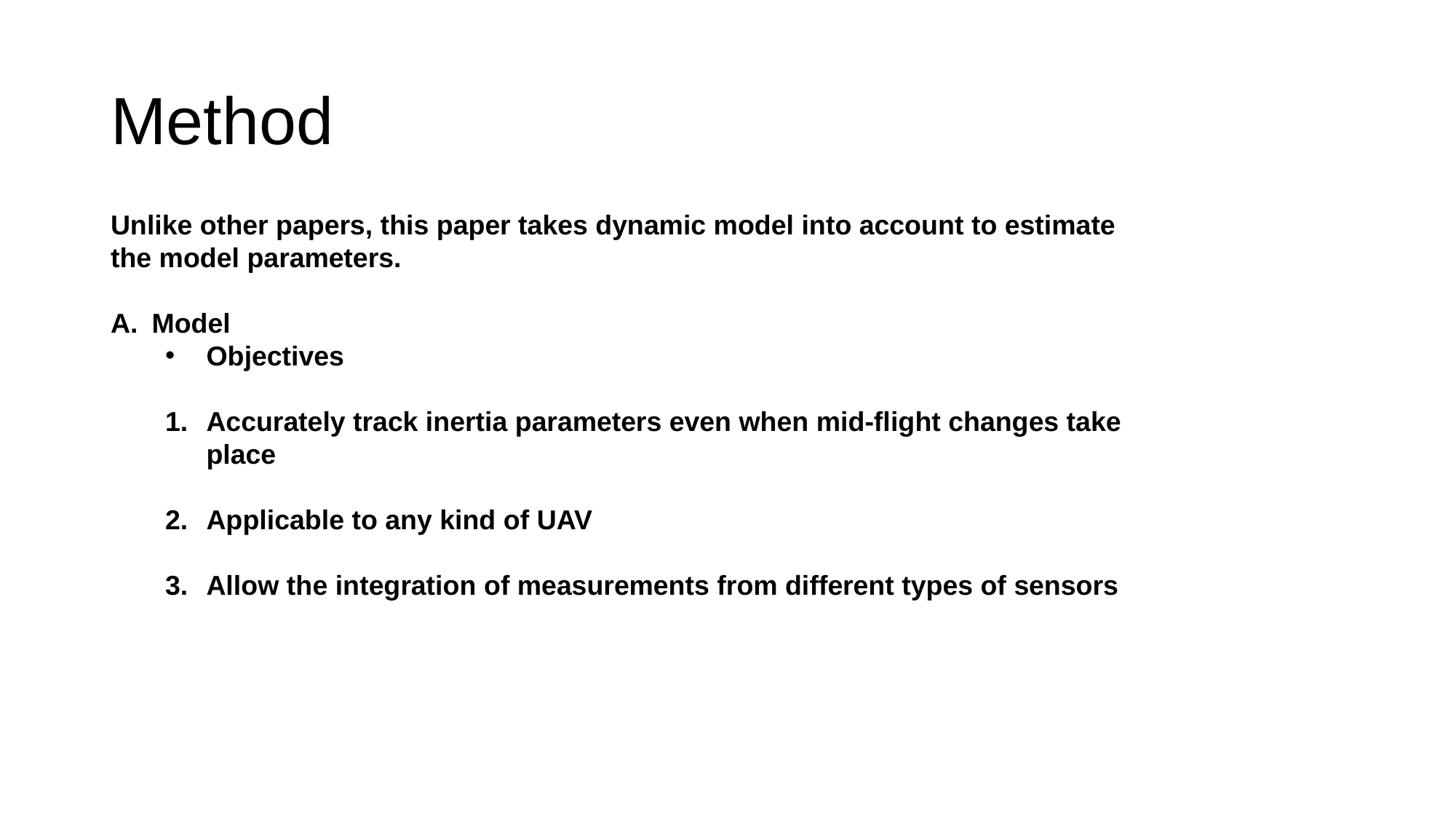

# Method
Unlike other papers, this paper takes dynamic model into account to estimate the model parameters.

Model
Objectives

Accurately track inertia parameters even when mid-flight changes take place

Applicable to any kind of UAV

Allow the integration of measurements from different types of sensors